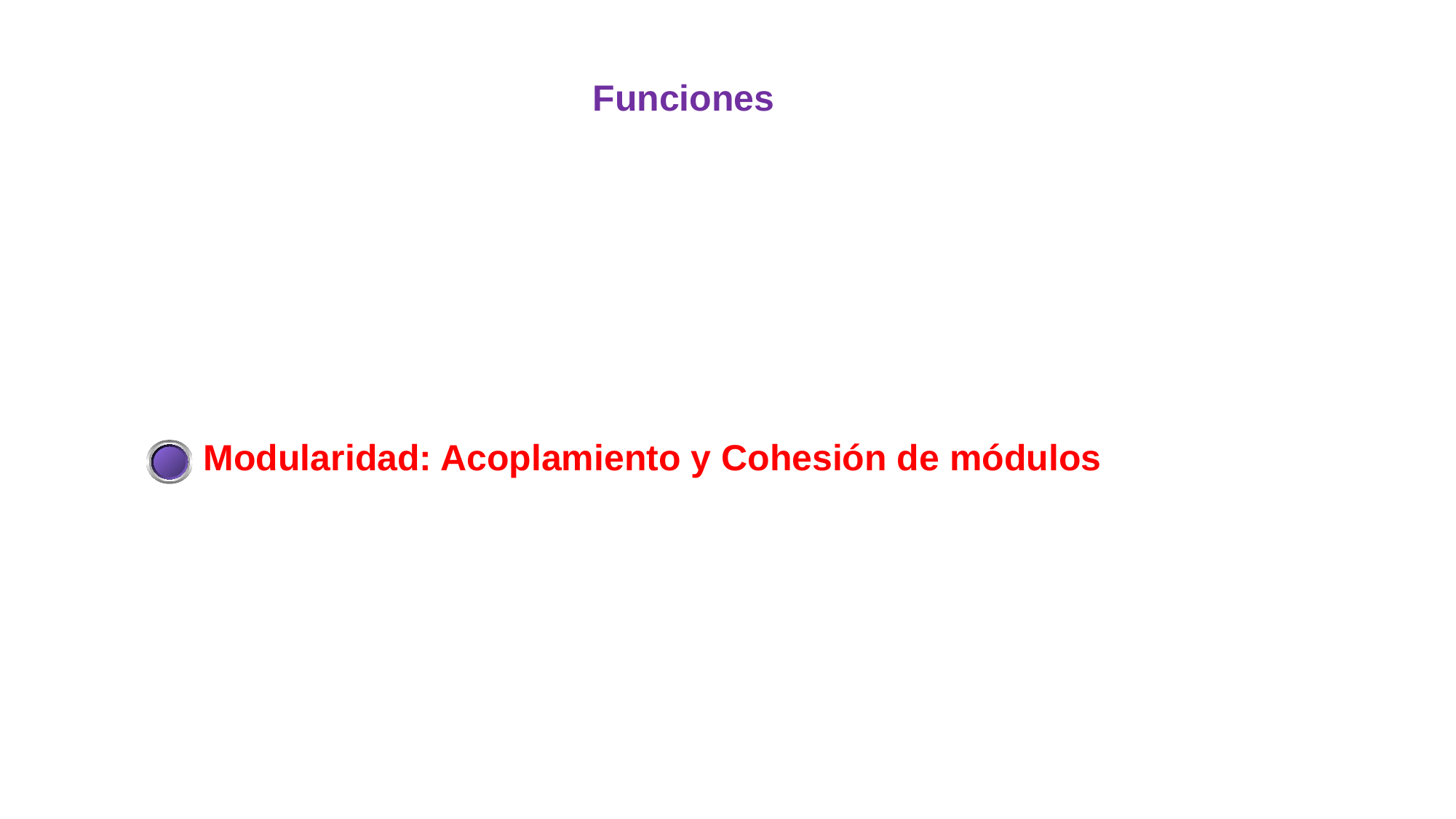

Funciones
Modularidad: Acoplamiento y Cohesión de módulos